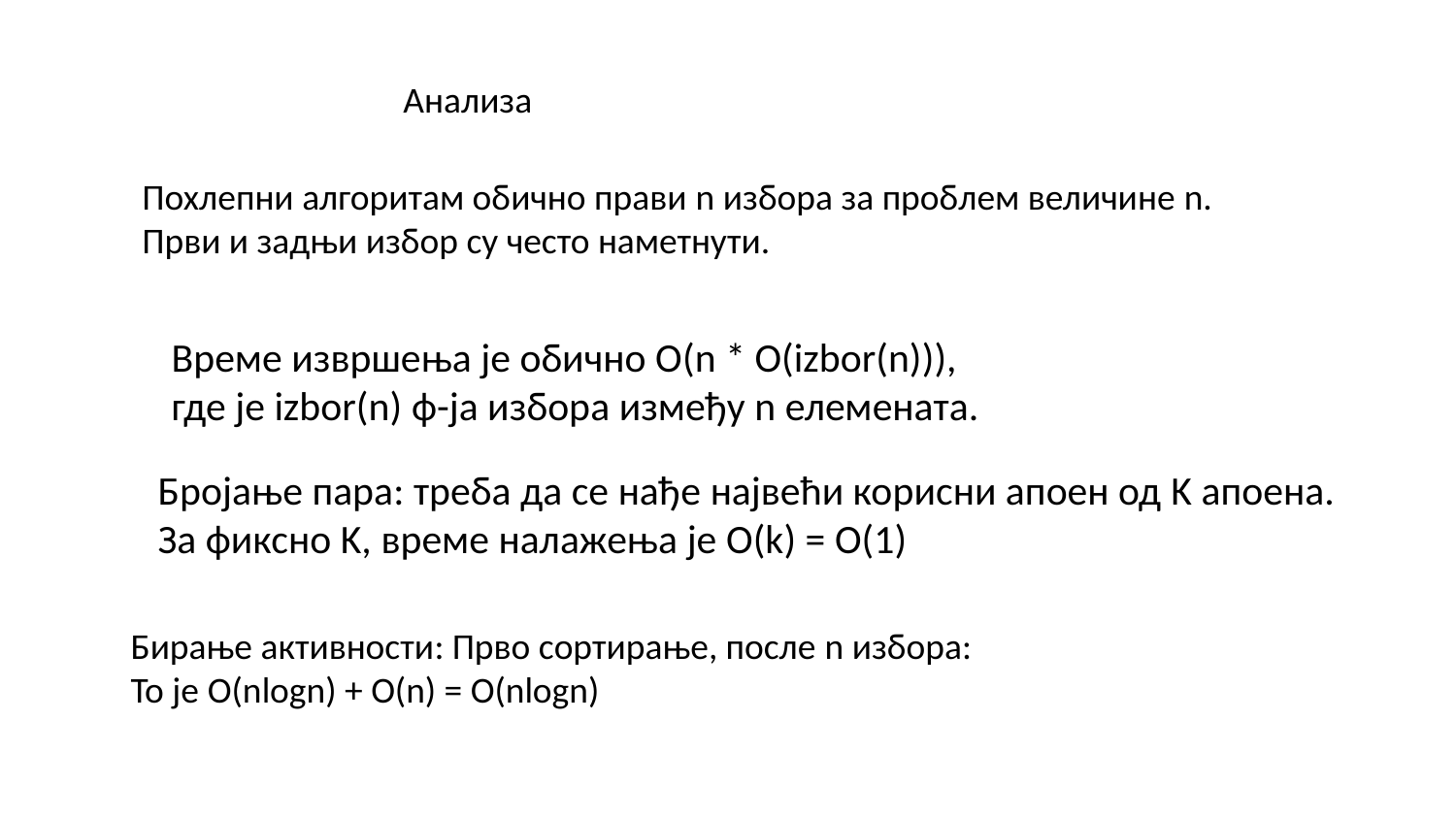

Анализа
Похлепни алгоритам обично прави n избора за проблем величине n.
Први и задњи избор су често наметнути.
Време извршења је обично O(n * O(izbor(n))),
где је izbor(n) ф-ја избора између n елемената.
Бројање пара: треба да се нађе највећи корисни апоен од K апоена.
За фиксно K, време налажења је O(k) = O(1)
Бирање активности: Прво сортирање, после n избора:
То је O(nlogn) + O(n) = O(nlogn)